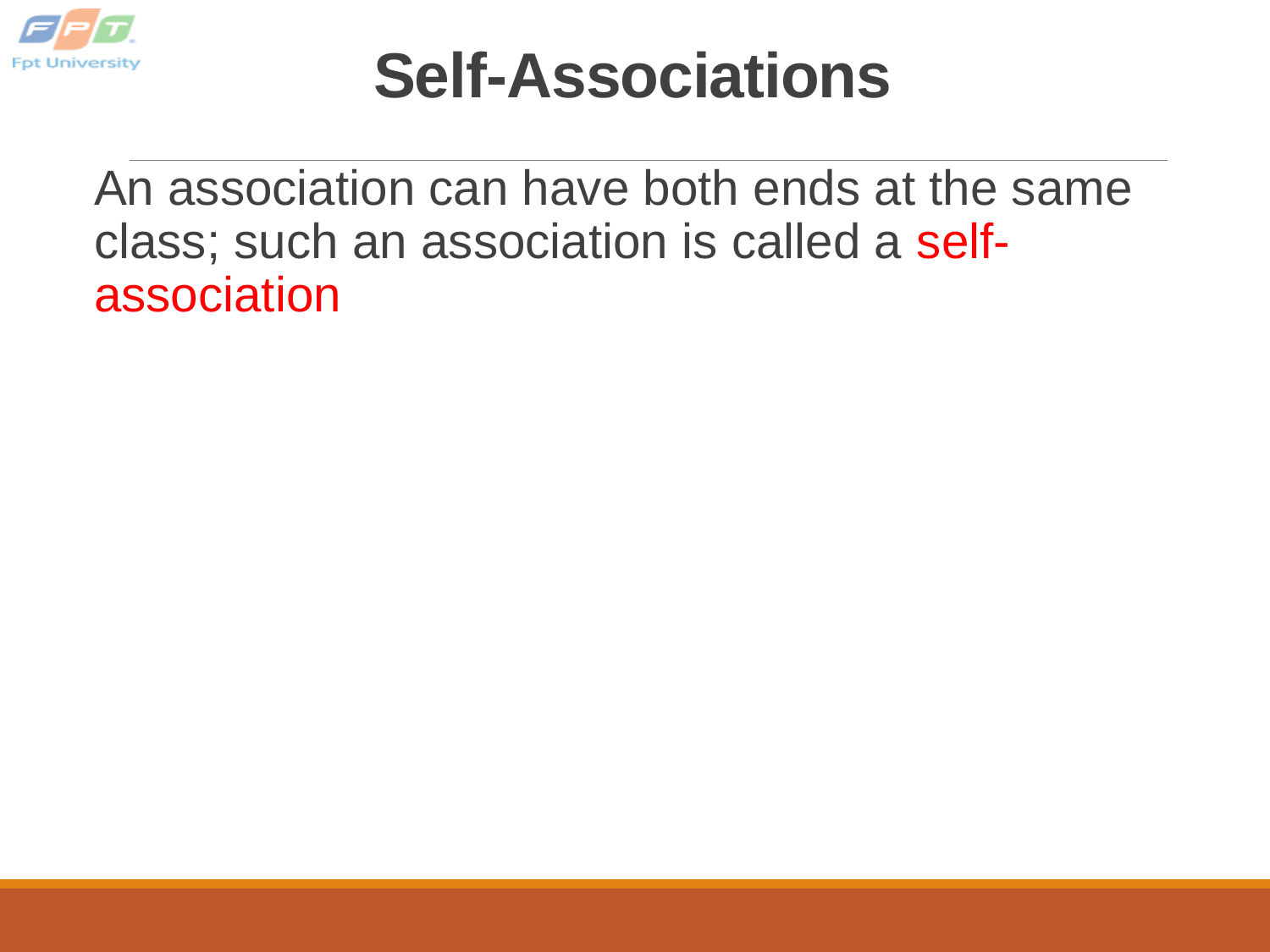

# Self-Associations
An association can have both ends at the same class; such an association is called a self-association